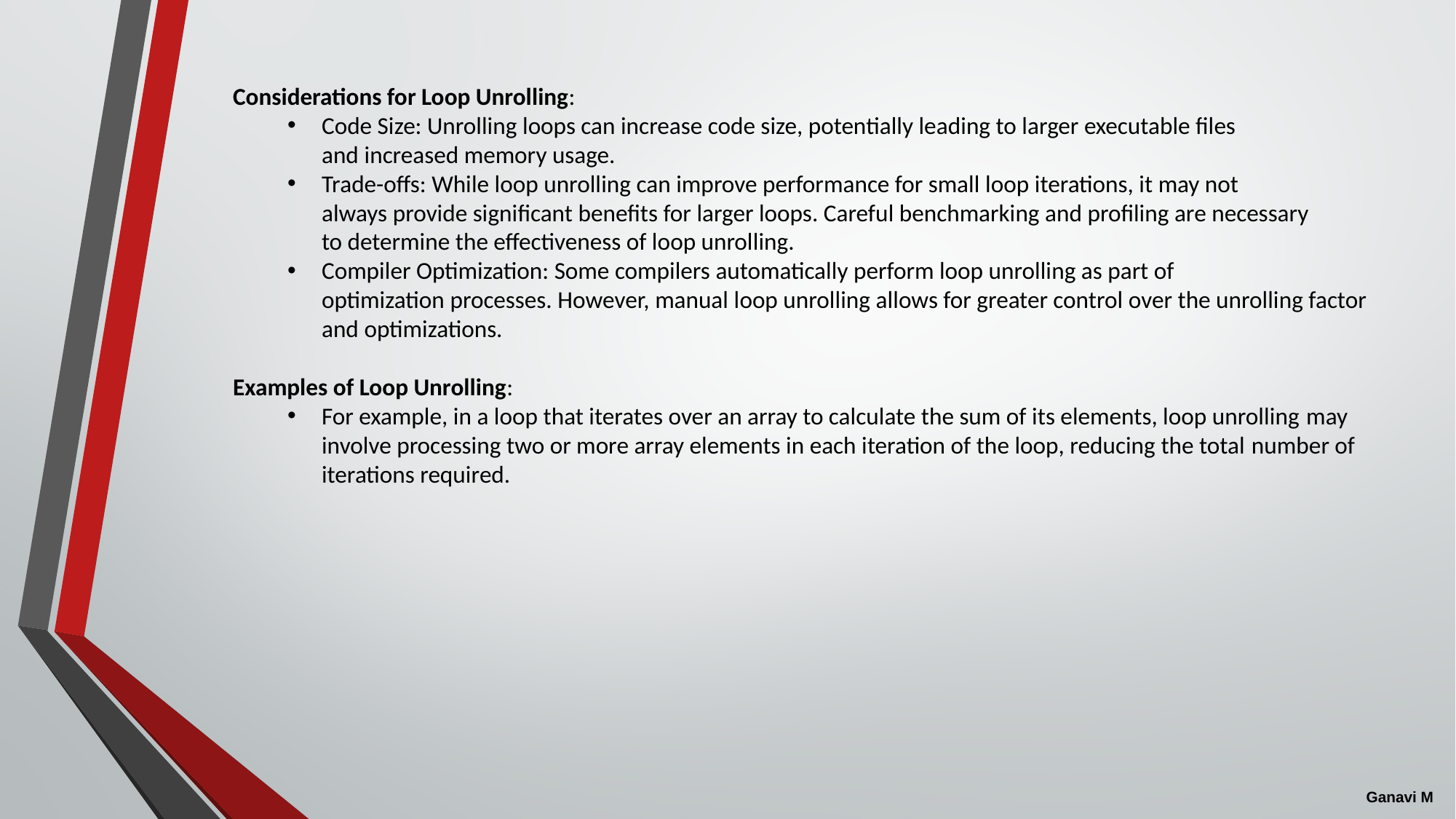

Considerations for Loop Unrolling:
Code Size: Unrolling loops can increase code size, potentially leading to larger executable files and increased memory usage.
Trade-offs: While loop unrolling can improve performance for small loop iterations, it may not always provide significant benefits for larger loops. Careful benchmarking and profiling are necessary to determine the effectiveness of loop unrolling.
Compiler Optimization: Some compilers automatically perform loop unrolling as part of optimization processes. However, manual loop unrolling allows for greater control over the unrolling factor and optimizations.

Examples of Loop Unrolling:
For example, in a loop that iterates over an array to calculate the sum of its elements, loop unrolling may involve processing two or more array elements in each iteration of the loop, reducing the total number of iterations required.

Ganavi M